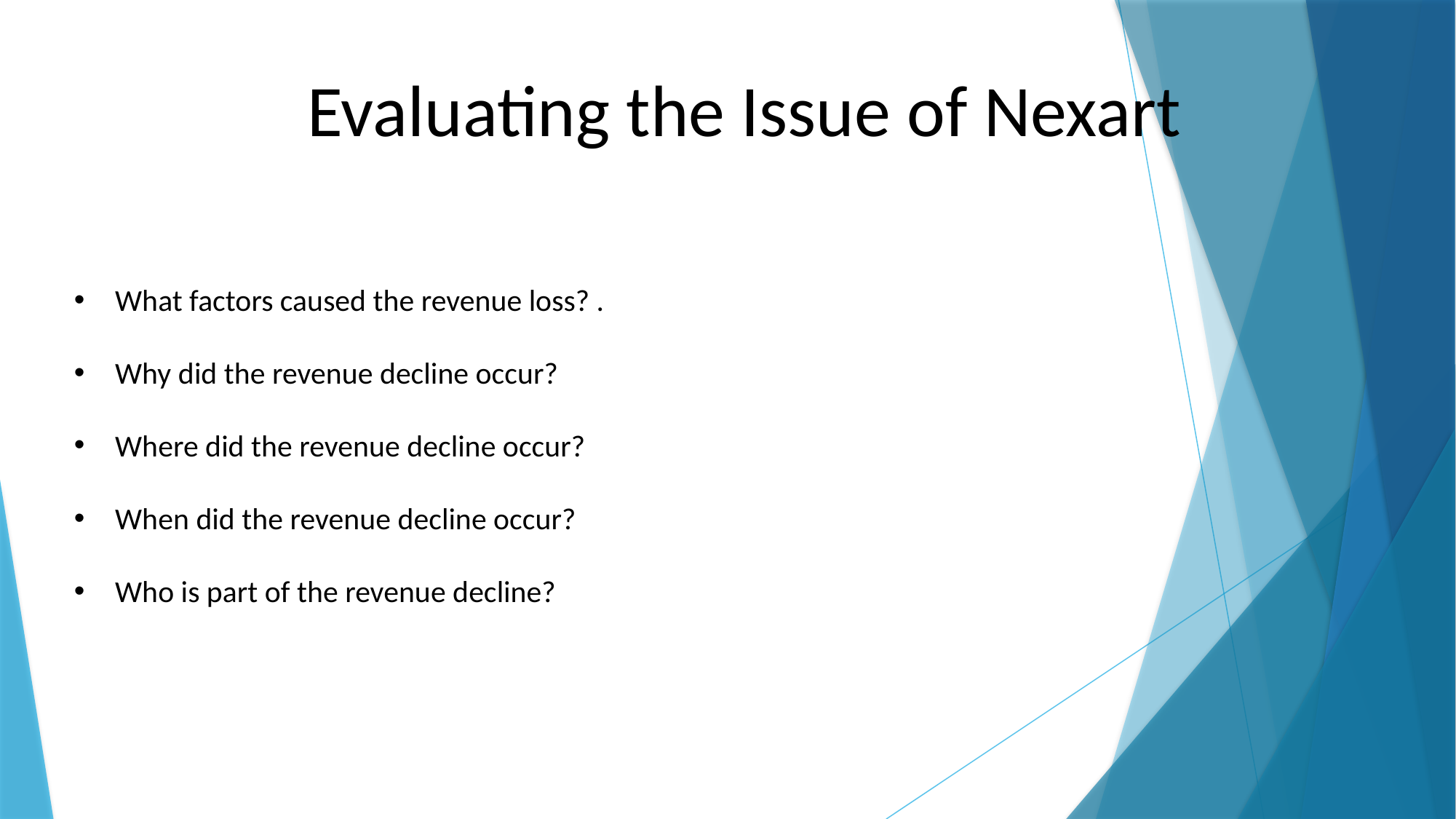

Evaluating the Issue of Nexart
What factors caused the revenue loss? .

Why did the revenue decline occur?

Where did the revenue decline occur?

When did the revenue decline occur?

Who is part of the revenue decline?